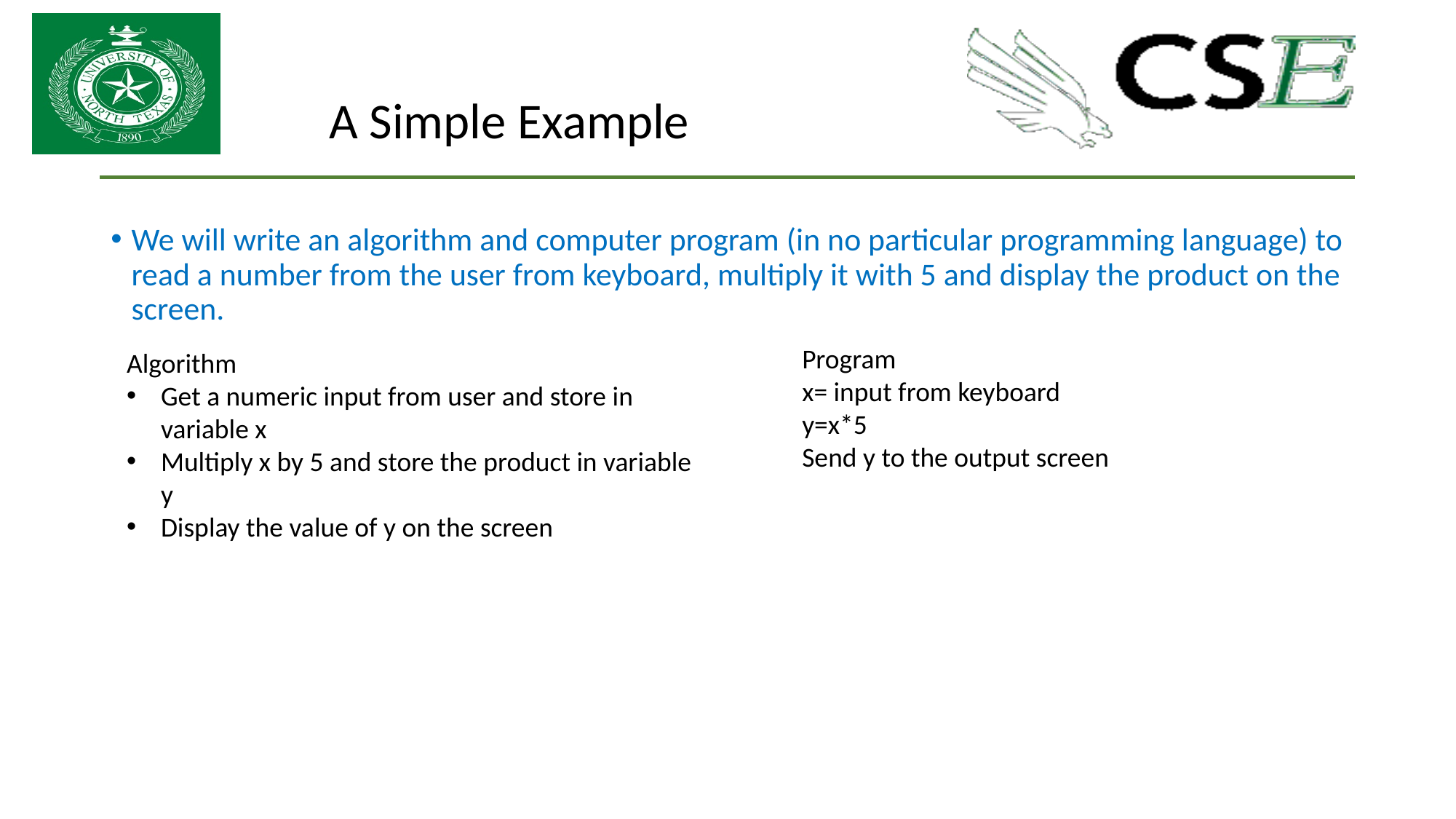

# A Simple Example
We will write an algorithm and computer program (in no particular programming language) to read a number from the user from keyboard, multiply it with 5 and display the product on the screen.
Program
x= input from keyboard
y=x*5
Send y to the output screen
Algorithm
Get a numeric input from user and store in variable x
Multiply x by 5 and store the product in variable y
Display the value of y on the screen